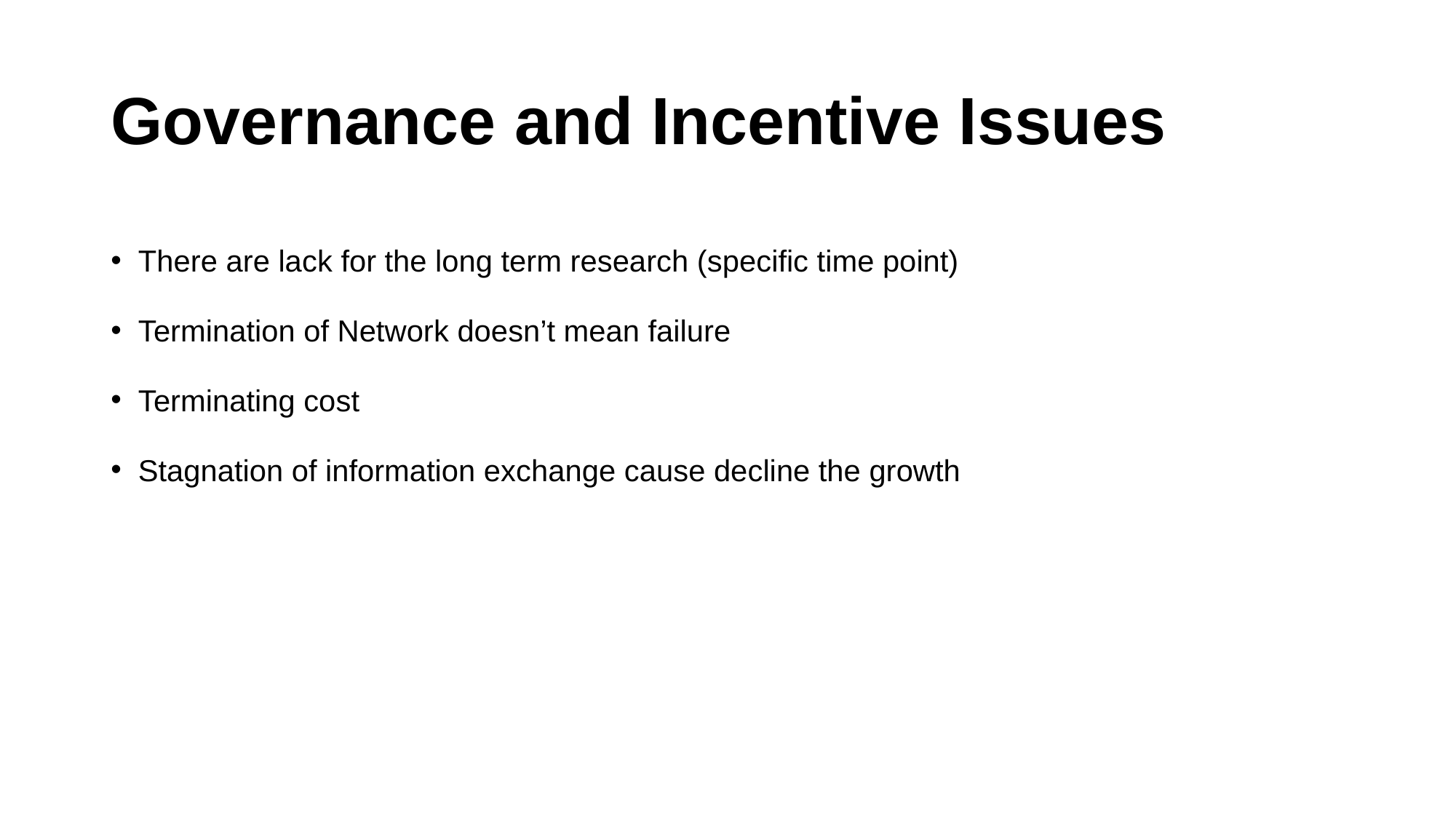

# Governance and Incentive Issues
There are lack for the long term research (specific time point)
Termination of Network doesn’t mean failure
Terminating cost
Stagnation of information exchange cause decline the growth